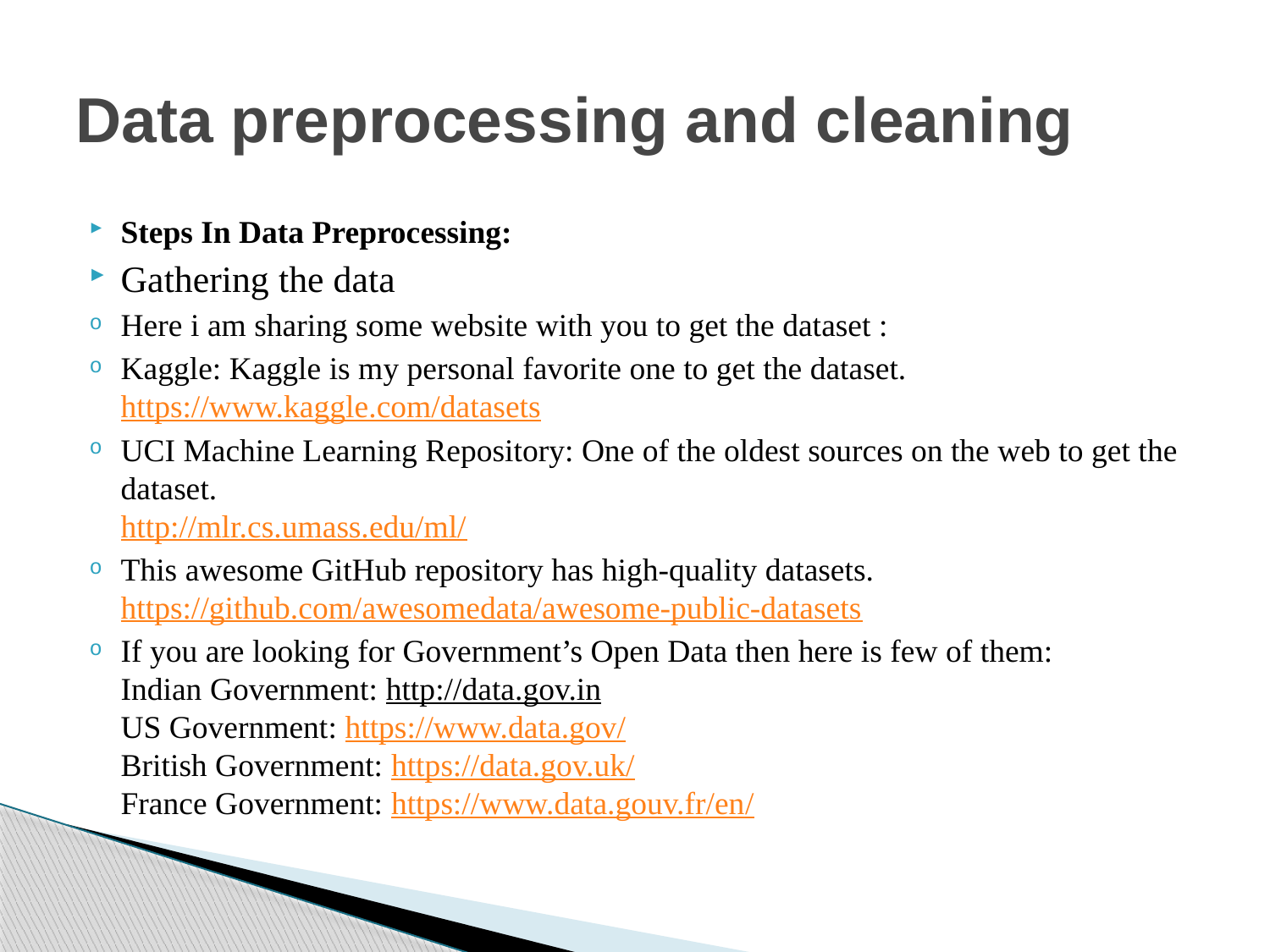

# Data preprocessing and cleaning
Steps In Data Preprocessing:
Gathering the data
Here i am sharing some website with you to get the dataset :
Kaggle: Kaggle is my personal favorite one to get the dataset.
https://www.kaggle.com/datasets
UCI Machine Learning Repository: One of the oldest sources on the web to get the dataset.
http://mlr.cs.umass.edu/ml/
This awesome GitHub repository has high-quality datasets.
https://github.com/awesomedata/awesome-public-datasets
If you are looking for Government’s Open Data then here is few of them:
Indian Government: http://data.gov.in
US Government: https://www.data.gov/
British Government: https://data.gov.uk/
France Government: https://www.data.gouv.fr/en/